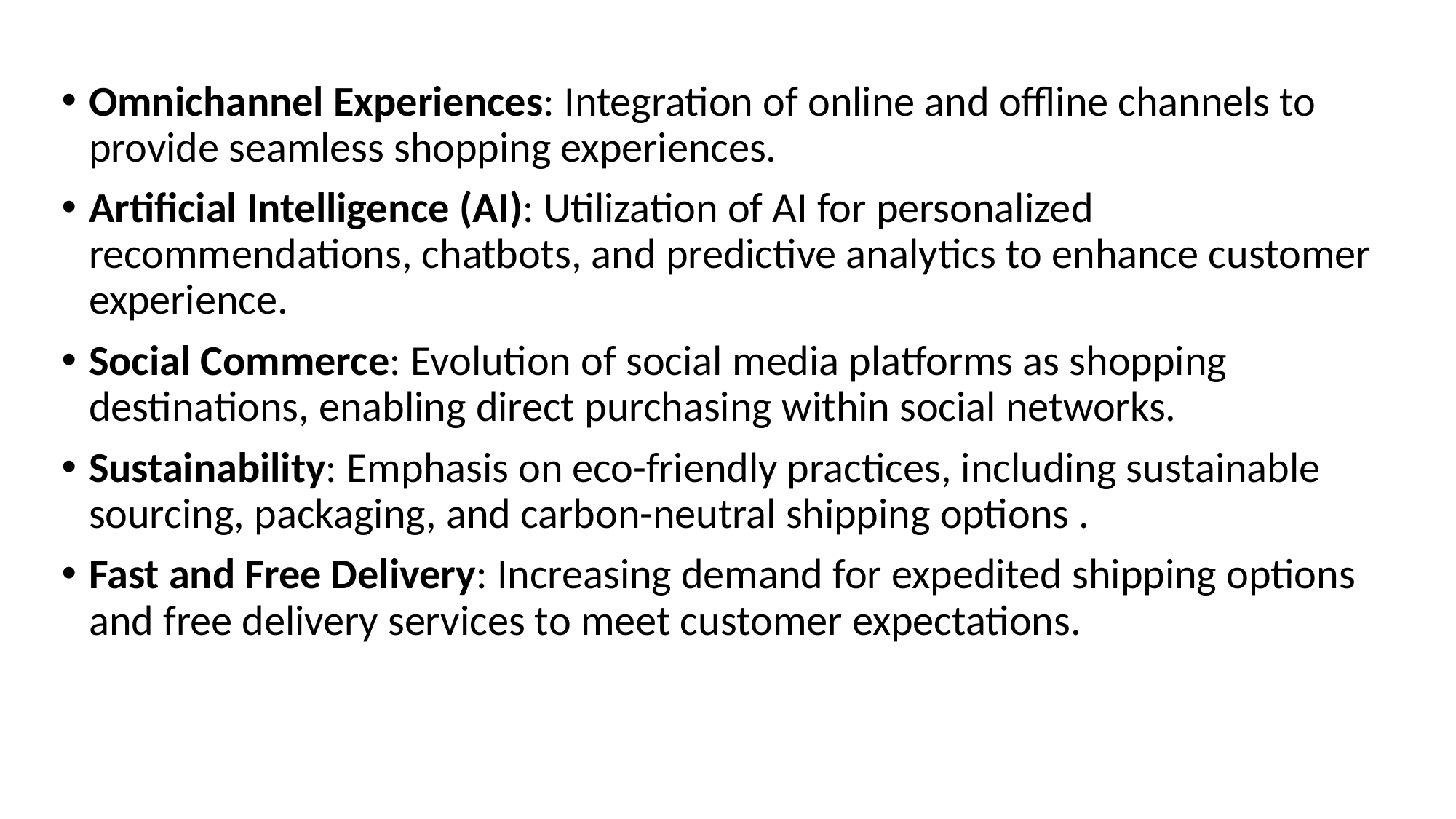

#
Omnichannel Experiences: Integration of online and offline channels to provide seamless shopping experiences.
Artificial Intelligence (AI): Utilization of AI for personalized recommendations, chatbots, and predictive analytics to enhance customer experience.
Social Commerce: Evolution of social media platforms as shopping destinations, enabling direct purchasing within social networks.
Sustainability: Emphasis on eco-friendly practices, including sustainable sourcing, packaging, and carbon-neutral shipping options .
Fast and Free Delivery: Increasing demand for expedited shipping options and free delivery services to meet customer expectations.